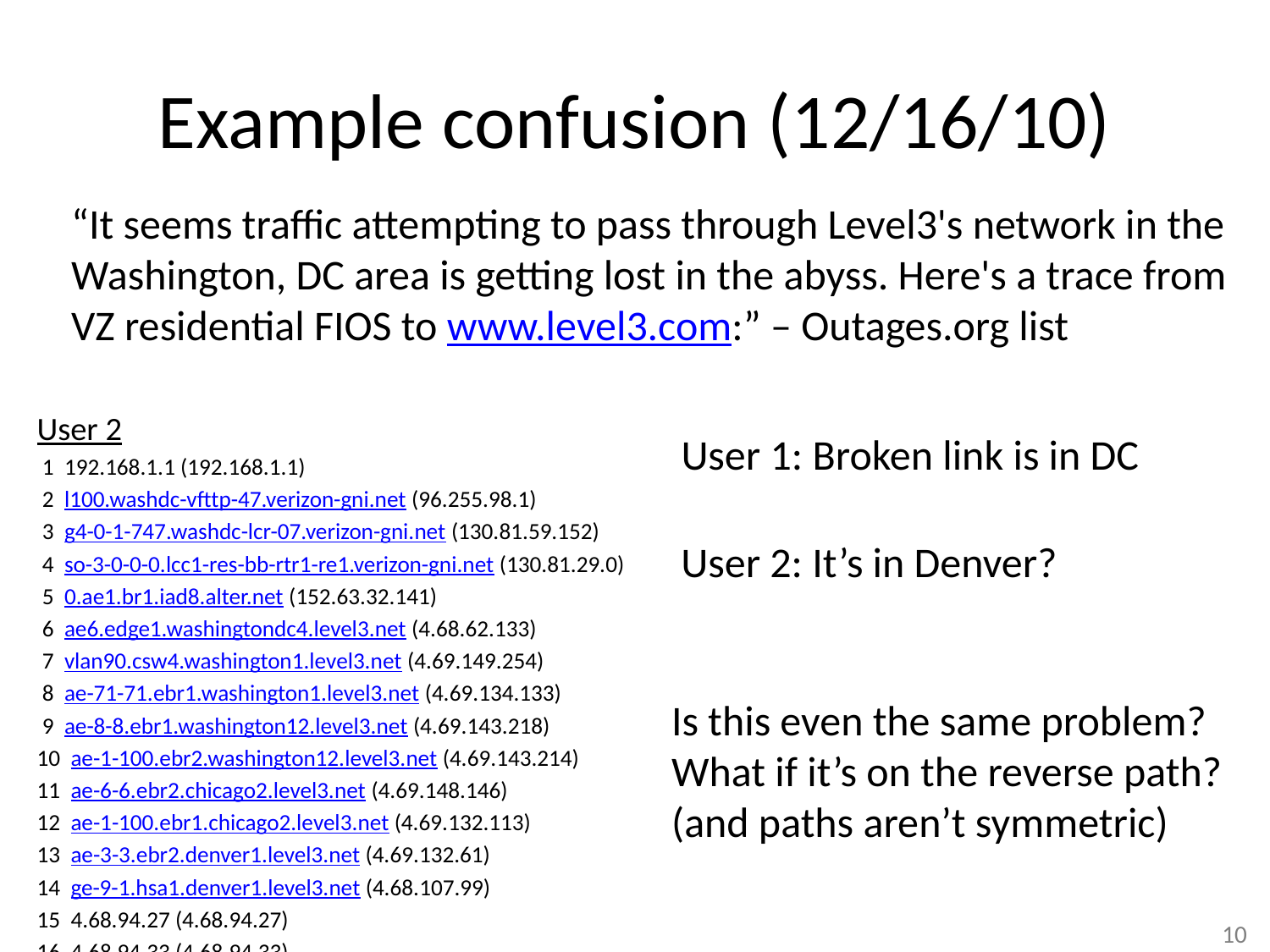

# Example confusion (12/16/10)
“It seems traffic attempting to pass through Level3's network in the
Washington, DC area is getting lost in the abyss. Here's a trace from
VZ residential FIOS to www.level3.com:” – Outages.org list

User 2
 1  192.168.1.1 (192.168.1.1)
 2  l100.washdc-vfttp-47.verizon-gni.net (96.255.98.1)
 3  g4-0-1-747.washdc-lcr-07.verizon-gni.net (130.81.59.152)
 4  so-3-0-0-0.lcc1-res-bb-rtr1-re1.verizon-gni.net (130.81.29.0)
 5  0.ae1.br1.iad8.alter.net (152.63.32.141)
 6  ae6.edge1.washingtondc4.level3.net (4.68.62.133)
 7  vlan90.csw4.washington1.level3.net (4.69.149.254)
 8  ae-71-71.ebr1.washington1.level3.net (4.69.134.133)
 9  ae-8-8.ebr1.washington12.level3.net (4.69.143.218)
10  ae-1-100.ebr2.washington12.level3.net (4.69.143.214)
11  ae-6-6.ebr2.chicago2.level3.net (4.69.148.146)
12  ae-1-100.ebr1.chicago2.level3.net (4.69.132.113)
13  ae-3-3.ebr2.denver1.level3.net (4.69.132.61)
14  ge-9-1.hsa1.denver1.level3.net (4.68.107.99)
15  4.68.94.27 (4.68.94.27)
16  4.68.94.33 (4.68.94.33)
17  * * *
User 1: Broken link is in DC
User 2: It’s in Denver?
Is this even the same problem?
What if it’s on the reverse path?
(and paths aren’t symmetric)